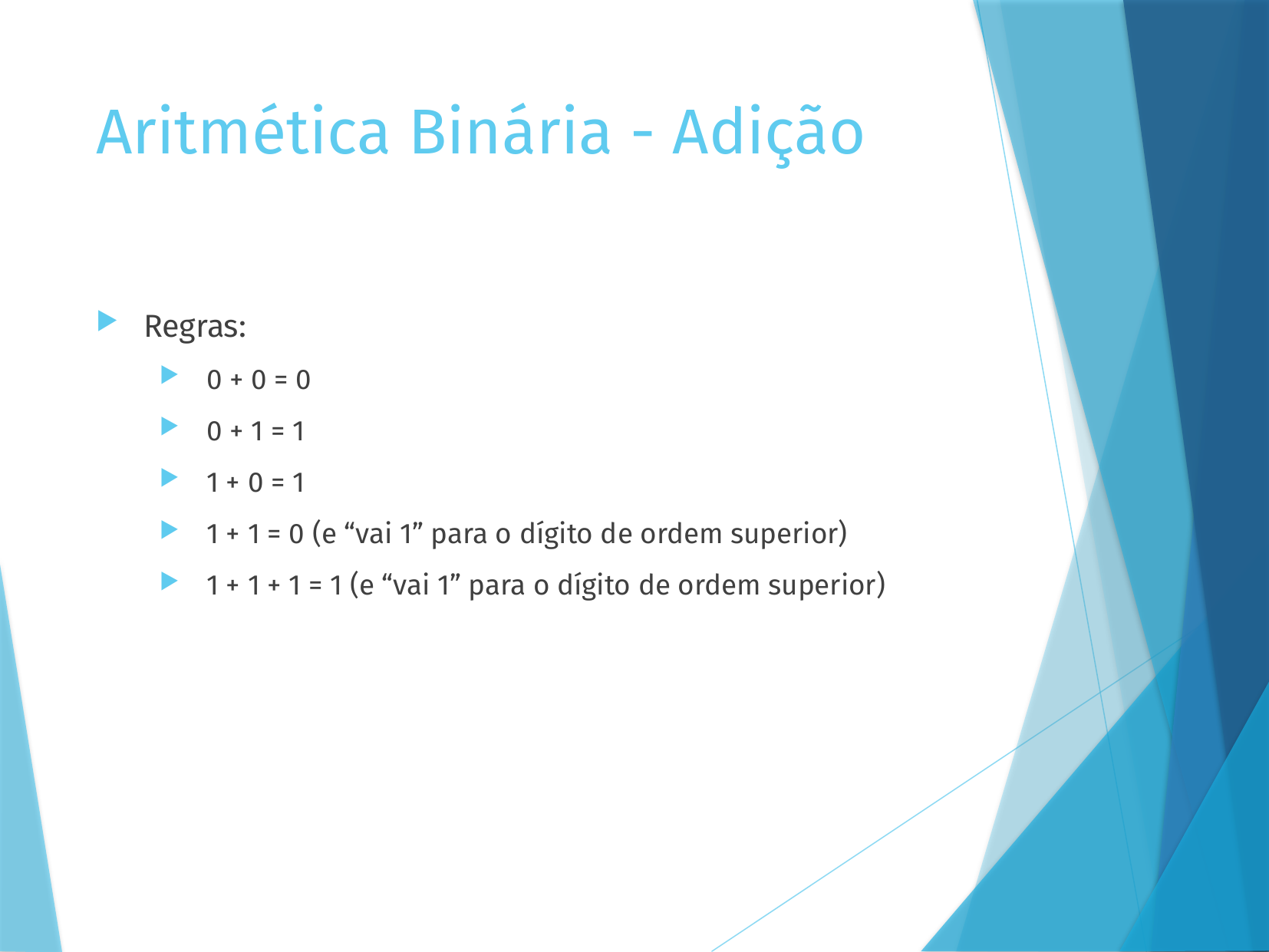

# Aritmética Binária - Adição
Regras:
 0 + 0 = 0
 0 + 1 = 1
 1 + 0 = 1
 1 + 1 = 0 (e “vai 1” para o dígito de ordem superior)
 1 + 1 + 1 = 1 (e “vai 1” para o dígito de ordem superior)